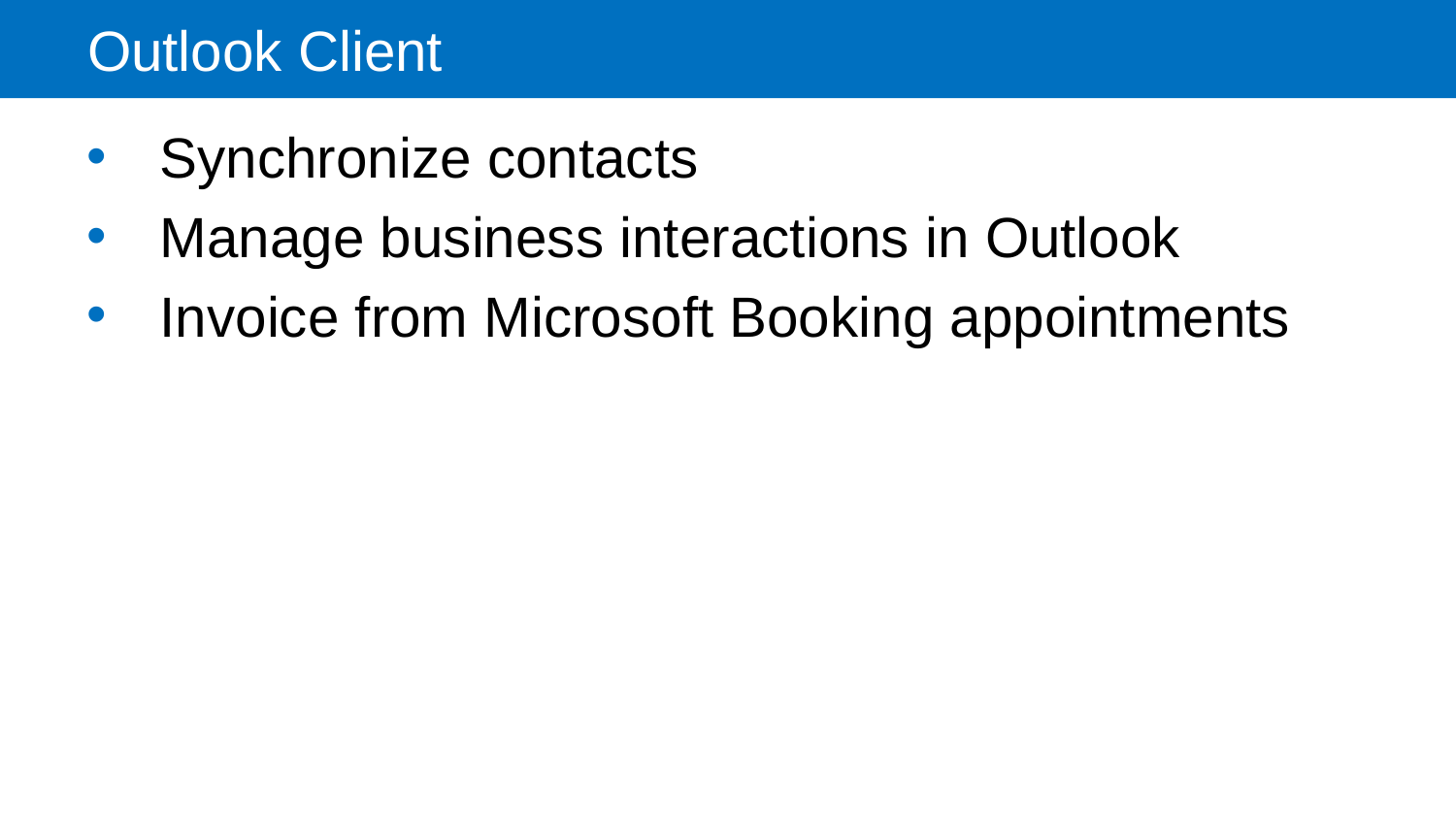

# Outlook Client
Synchronize contacts
Manage business interactions in Outlook
Invoice from Microsoft Booking appointments